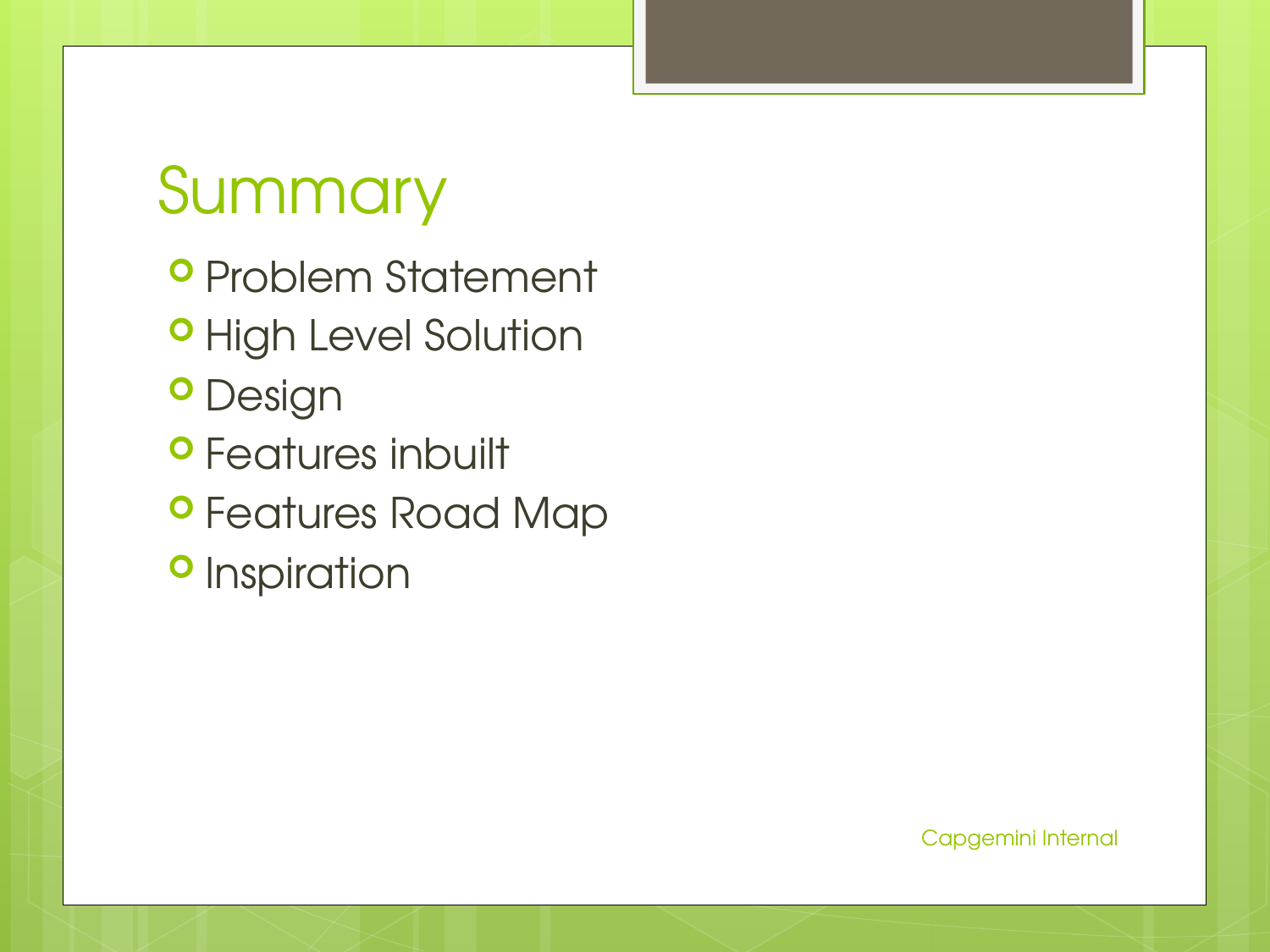

# Summary
Problem Statement
High Level Solution
Design
Features inbuilt
Features Road Map
Inspiration

Capgemini Internal